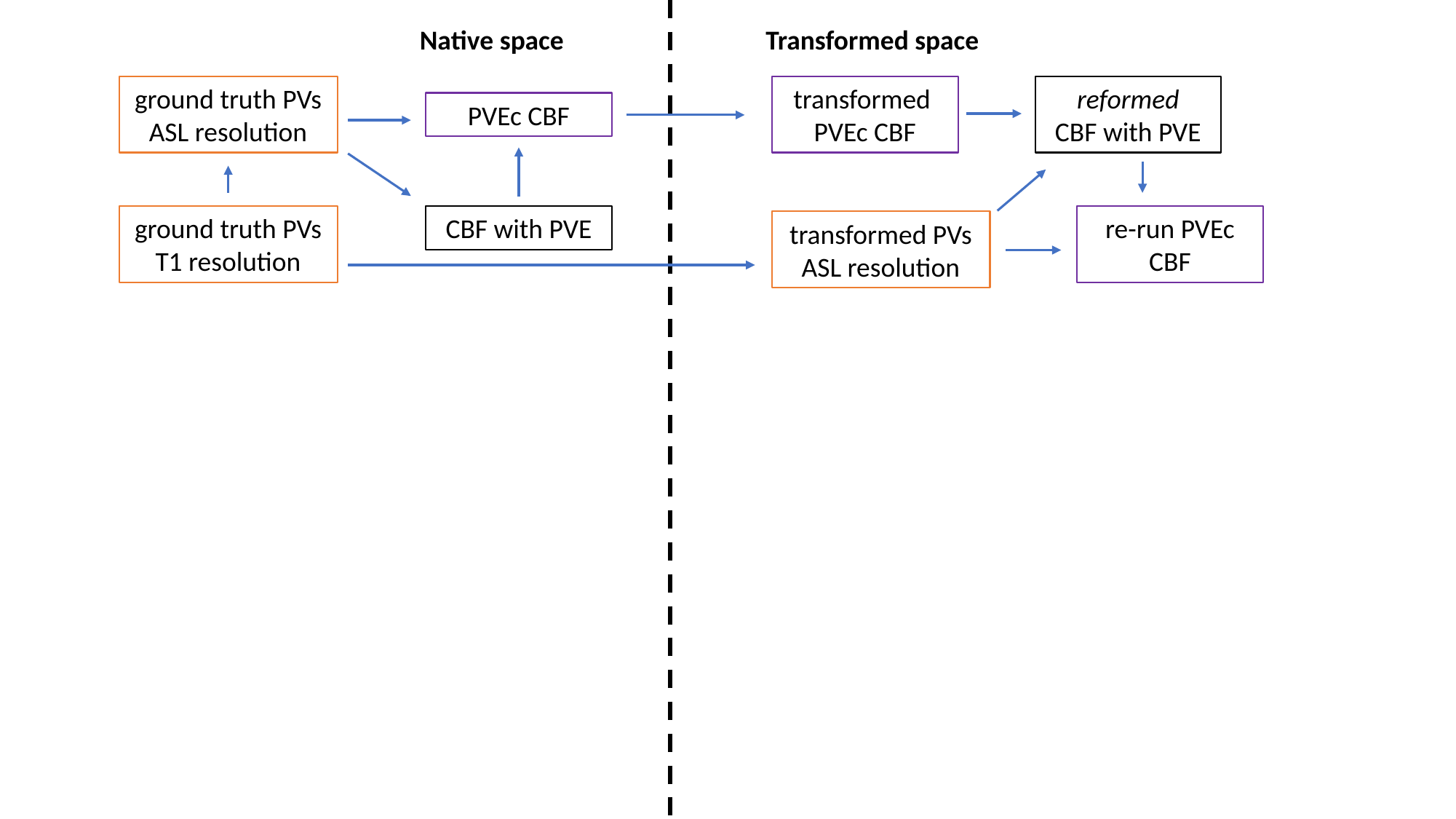

Native space
Transformed space
reformed
CBF with PVE
ground truth PVs
ASL resolution
transformed
PVEc CBF
PVEc CBF
ground truth PVs
T1 resolution
CBF with PVE
re-run PVEc CBF
transformed PVs
ASL resolution